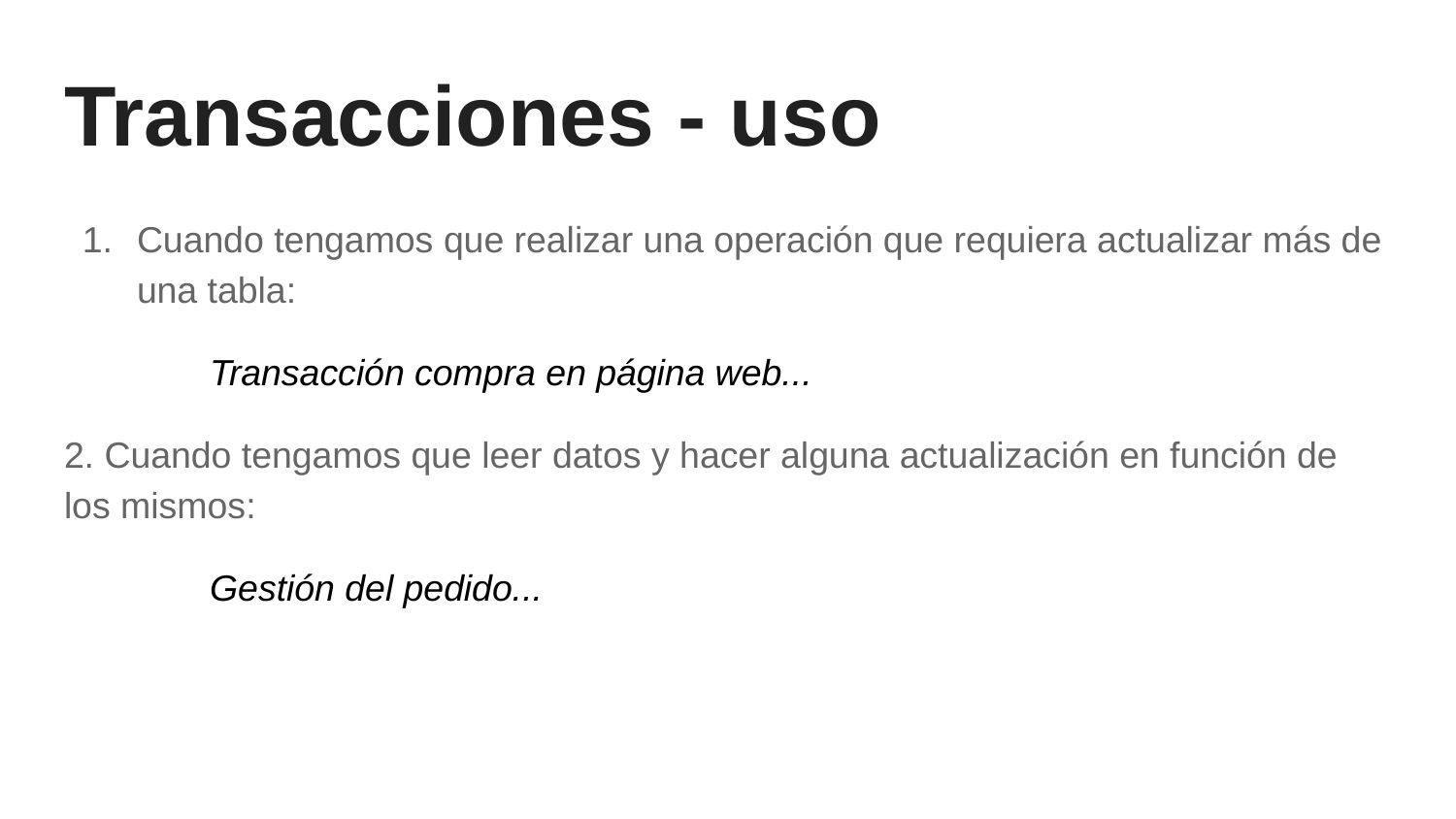

# Transacciones - uso
Cuando tengamos que realizar una operación que requiera actualizar más de una tabla:
	Transacción compra en página web...
2. Cuando tengamos que leer datos y hacer alguna actualización en función de los mismos:
	Gestión del pedido...